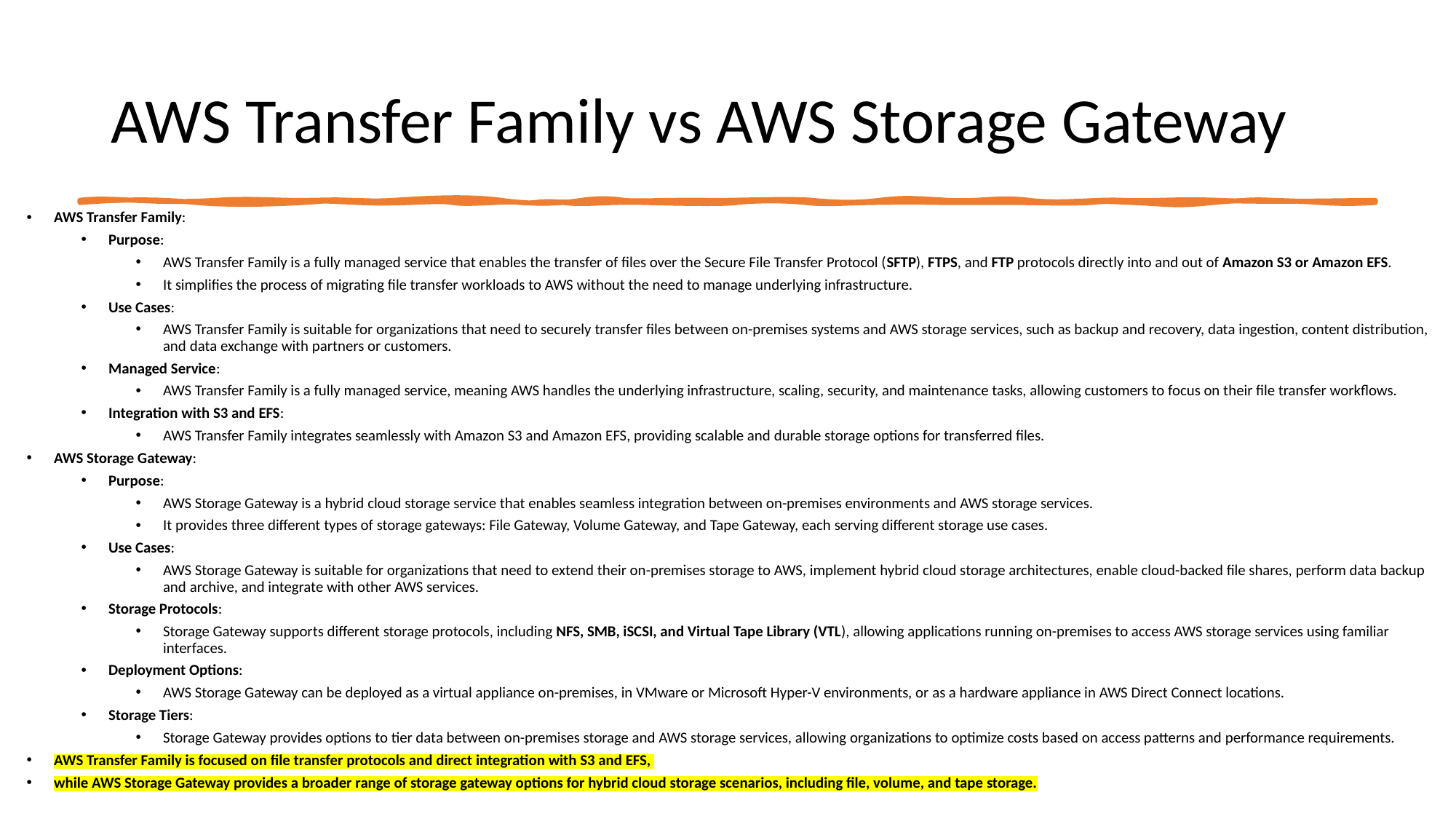

# AWS Transfer Family vs AWS Storage Gateway

AWS Transfer Family:
Purpose:
AWS Transfer Family is a fully managed service that enables the transfer of files over the Secure File Transfer Protocol (SFTP), FTPS, and FTP protocols directly into and out of Amazon S3 or Amazon EFS.
It simplifies the process of migrating file transfer workloads to AWS without the need to manage underlying infrastructure.
Use Cases:
AWS Transfer Family is suitable for organizations that need to securely transfer files between on-premises systems and AWS storage services, such as backup and recovery, data ingestion, content distribution, and data exchange with partners or customers.
Managed Service:
AWS Transfer Family is a fully managed service, meaning AWS handles the underlying infrastructure, scaling, security, and maintenance tasks, allowing customers to focus on their file transfer workflows.
Integration with S3 and EFS:
AWS Transfer Family integrates seamlessly with Amazon S3 and Amazon EFS, providing scalable and durable storage options for transferred files.
AWS Storage Gateway:
Purpose:
AWS Storage Gateway is a hybrid cloud storage service that enables seamless integration between on-premises environments and AWS storage services.
It provides three different types of storage gateways: File Gateway, Volume Gateway, and Tape Gateway, each serving different storage use cases.
Use Cases:
AWS Storage Gateway is suitable for organizations that need to extend their on-premises storage to AWS, implement hybrid cloud storage architectures, enable cloud-backed file shares, perform data backup and archive, and integrate with other AWS services.
Storage Protocols:
Storage Gateway supports different storage protocols, including NFS, SMB, iSCSI, and Virtual Tape Library (VTL), allowing applications running on-premises to access AWS storage services using familiar interfaces.
Deployment Options:
AWS Storage Gateway can be deployed as a virtual appliance on-premises, in VMware or Microsoft Hyper-V environments, or as a hardware appliance in AWS Direct Connect locations.
Storage Tiers:
Storage Gateway provides options to tier data between on-premises storage and AWS storage services, allowing organizations to optimize costs based on access patterns and performance requirements.
AWS Transfer Family is focused on file transfer protocols and direct integration with S3 and EFS,
while AWS Storage Gateway provides a broader range of storage gateway options for hybrid cloud storage scenarios, including file, volume, and tape storage.